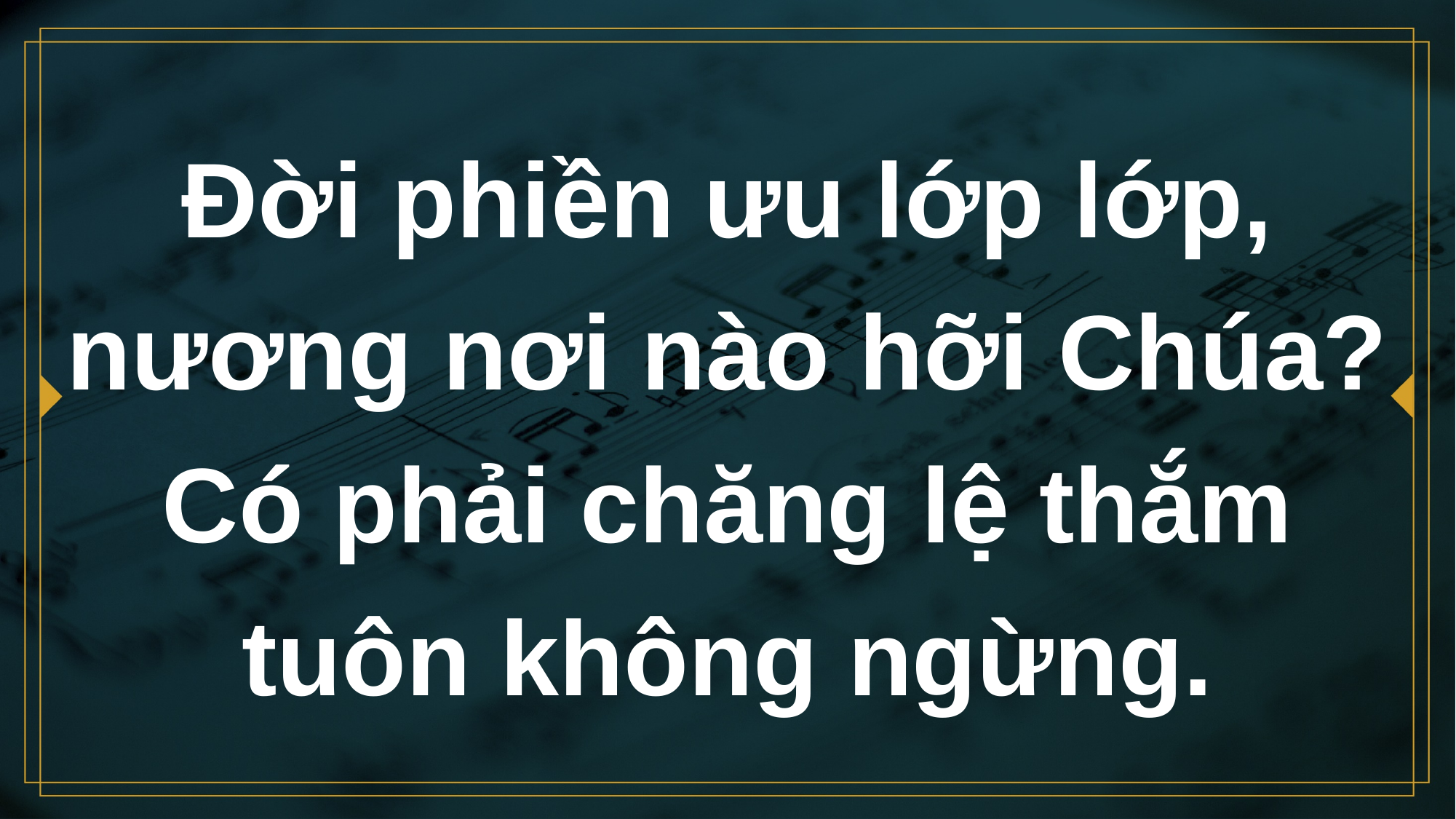

# Đời phiền ưu lớp lớp, nương nơi nào hỡi Chúa? Có phải chăng lệ thắm tuôn không ngừng.